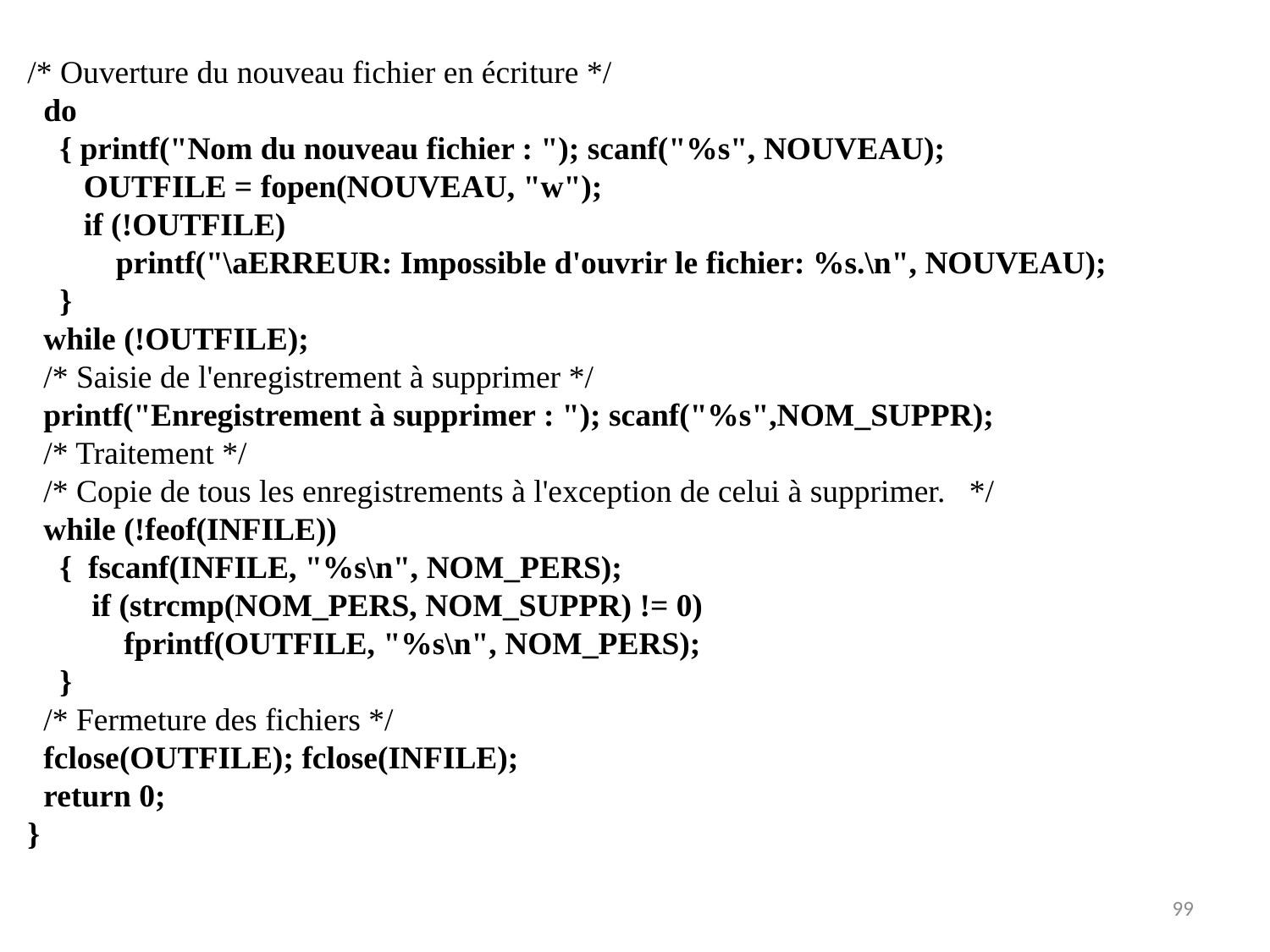

/* Ouverture du nouveau fichier en écriture */
  do
    { printf("Nom du nouveau fichier : "); scanf("%s", NOUVEAU);
       OUTFILE = fopen(NOUVEAU, "w");
       if (!OUTFILE)
           printf("\aERREUR: Impossible d'ouvrir le fichier: %s.\n", NOUVEAU);
    }
  while (!OUTFILE);
  /* Saisie de l'enregistrement à supprimer */
  printf("Enregistrement à supprimer : "); scanf("%s",NOM_SUPPR);
  /* Traitement */
  /* Copie de tous les enregistrements à l'exception de celui à supprimer.   */
  while (!feof(INFILE))
    {  fscanf(INFILE, "%s\n", NOM_PERS);
        if (strcmp(NOM_PERS, NOM_SUPPR) != 0)
            fprintf(OUTFILE, "%s\n", NOM_PERS);
    }
  /* Fermeture des fichiers */
  fclose(OUTFILE); fclose(INFILE);
  return 0;
}
99